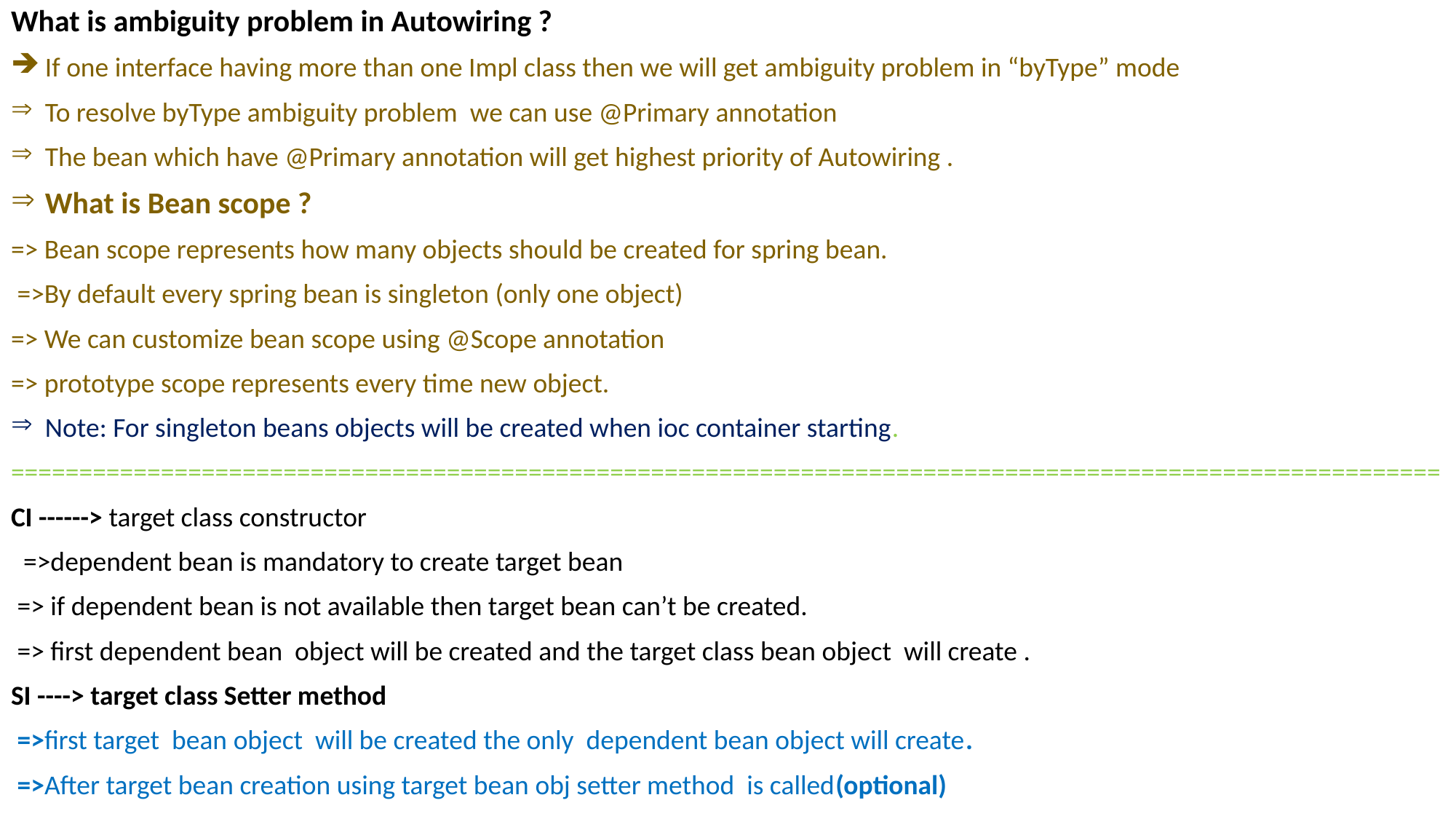

What is ambiguity problem in Autowiring ?
If one interface having more than one Impl class then we will get ambiguity problem in “byType” mode
To resolve byType ambiguity problem  we can use @Primary annotation
The bean which have @Primary annotation will get highest priority of Autowiring .
What is Bean scope ?
=> Bean scope represents how many objects should be created for spring bean.
 =>By default every spring bean is singleton (only one object)
=> We can customize bean scope using @Scope annotation
=> prototype scope represents every time new object.
Note: For singleton beans objects will be created when ioc container starting.
=========================================================================================================
CI ------> target class constructor
  =>dependent bean is mandatory to create target bean
 => if dependent bean is not available then target bean can’t be created.
 => first dependent bean  object will be created and the target class bean object  will create .
SI ----> target class Setter method
 =>first target  bean object  will be created the only  dependent bean object will create.
 =>After target bean creation using target bean obj setter method  is called(optional)